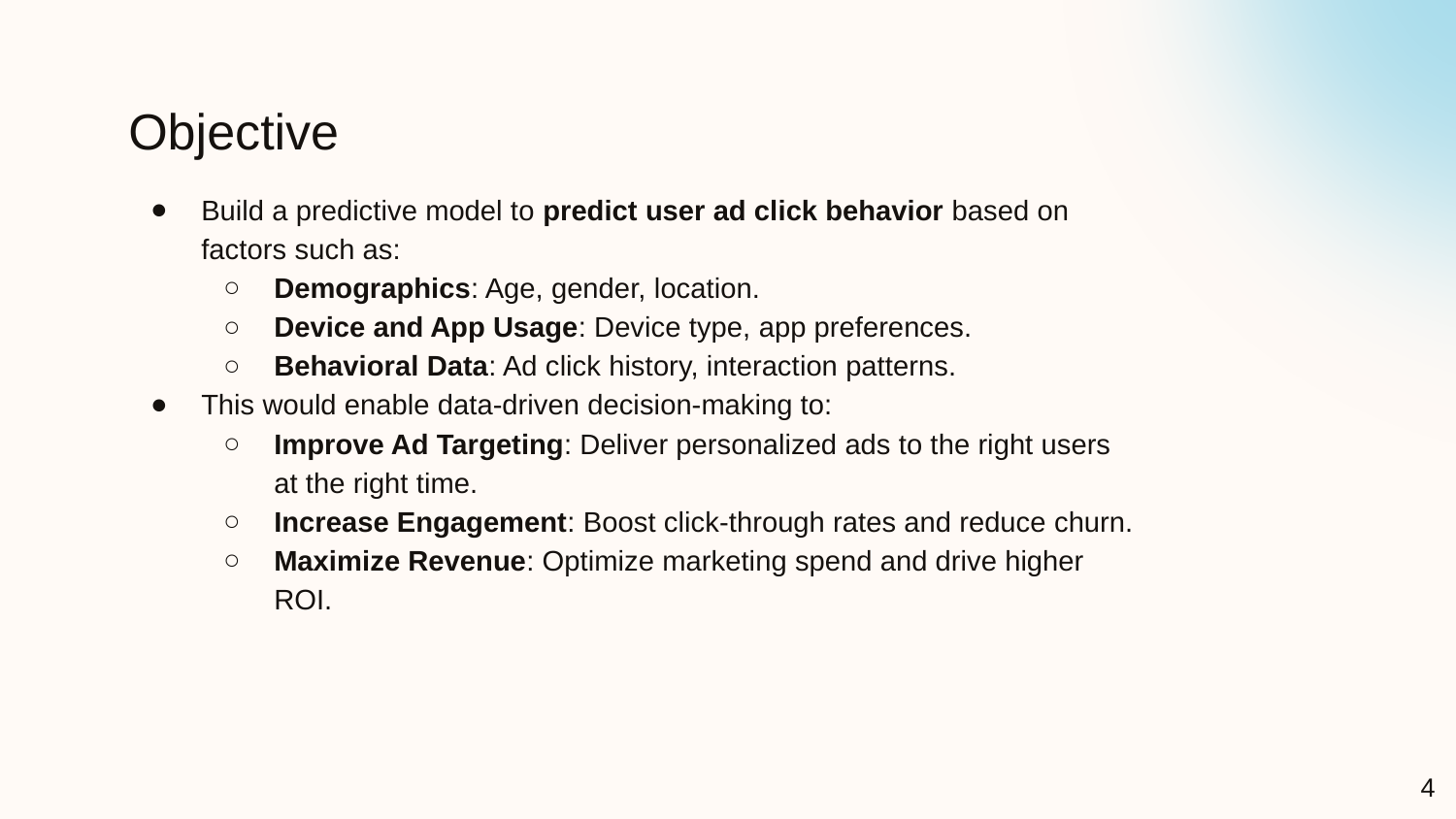

# Objective
Build a predictive model to predict user ad click behavior based on factors such as:
Demographics: Age, gender, location.
Device and App Usage: Device type, app preferences.
Behavioral Data: Ad click history, interaction patterns.
This would enable data-driven decision-making to:
Improve Ad Targeting: Deliver personalized ads to the right users at the right time.
Increase Engagement: Boost click-through rates and reduce churn.
Maximize Revenue: Optimize marketing spend and drive higher ROI.
4